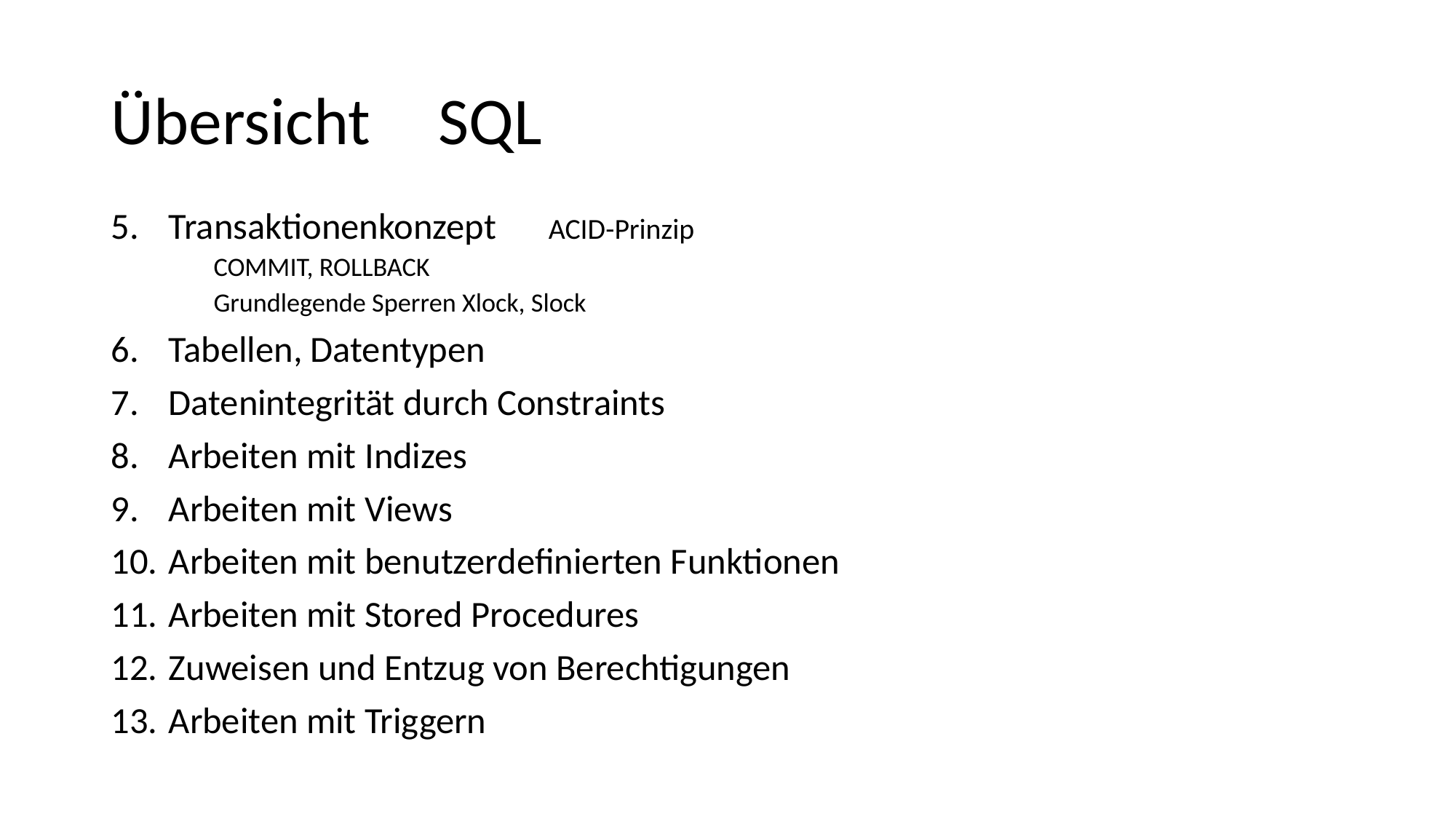

# Übersicht	SQL
Transaktionenkonzept		ACID-Prinzip
				COMMIT, ROLLBACK
				Grundlegende Sperren Xlock, Slock
Tabellen, Datentypen
Datenintegrität durch Constraints
Arbeiten mit Indizes
Arbeiten mit Views
Arbeiten mit benutzerdefinierten Funktionen
Arbeiten mit Stored Procedures
Zuweisen und Entzug von Berechtigungen
Arbeiten mit Triggern